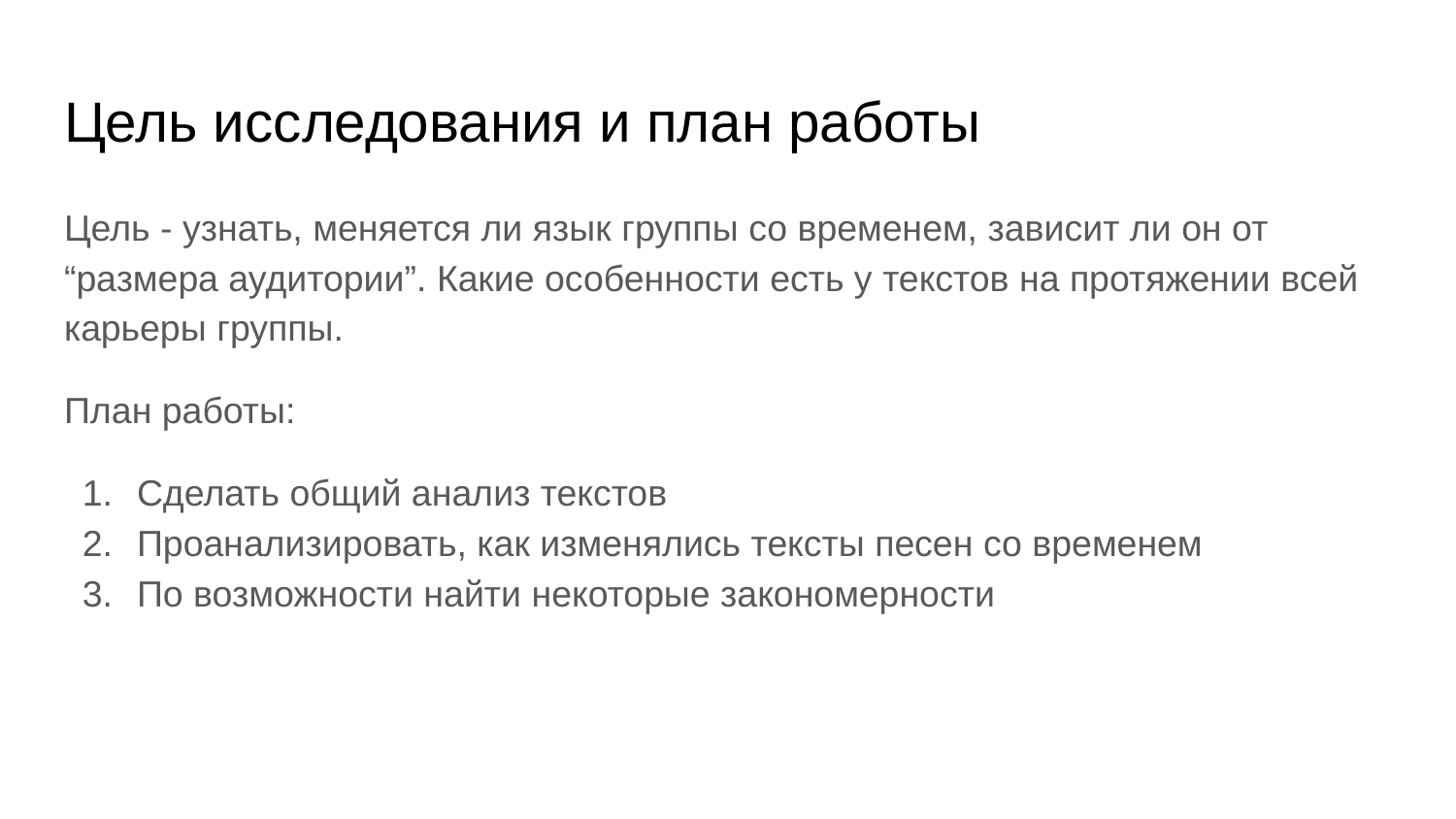

# Цель исследования и план работы
Цель - узнать, меняется ли язык группы со временем, зависит ли он от “размера аудитории”. Какие особенности есть у текстов на протяжении всей карьеры группы.
План работы:
Сделать общий анализ текстов
Проанализировать, как изменялись тексты песен со временем
По возможности найти некоторые закономерности